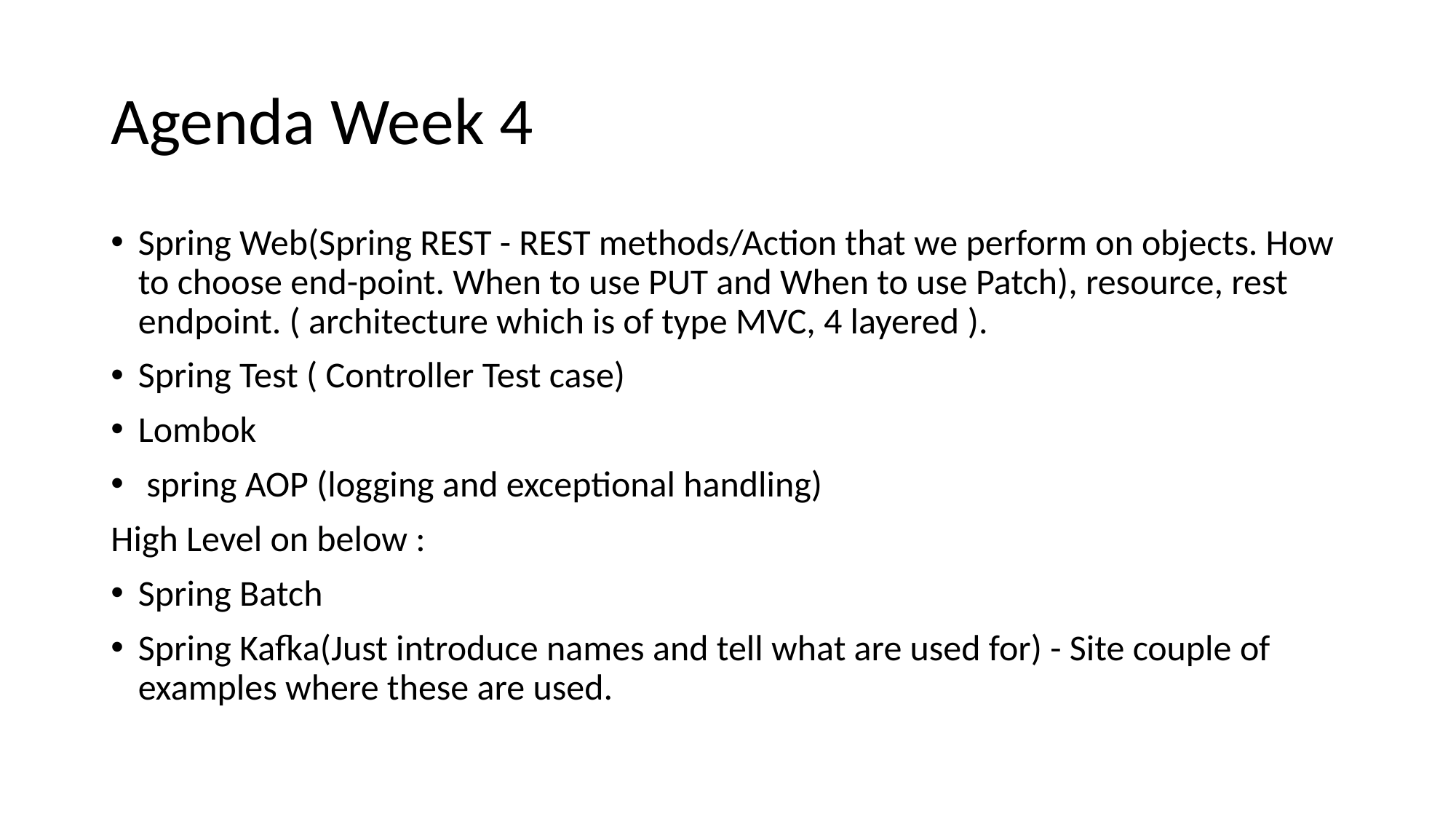

# Agenda Week 4
Spring Web(Spring REST - REST methods/Action that we perform on objects. How to choose end-point. When to use PUT and When to use Patch), resource, rest endpoint. ( architecture which is of type MVC, 4 layered ).
Spring Test ( Controller Test case)
Lombok
 spring AOP (logging and exceptional handling)
High Level on below :
Spring Batch
Spring Kafka(Just introduce names and tell what are used for) - Site couple of examples where these are used.